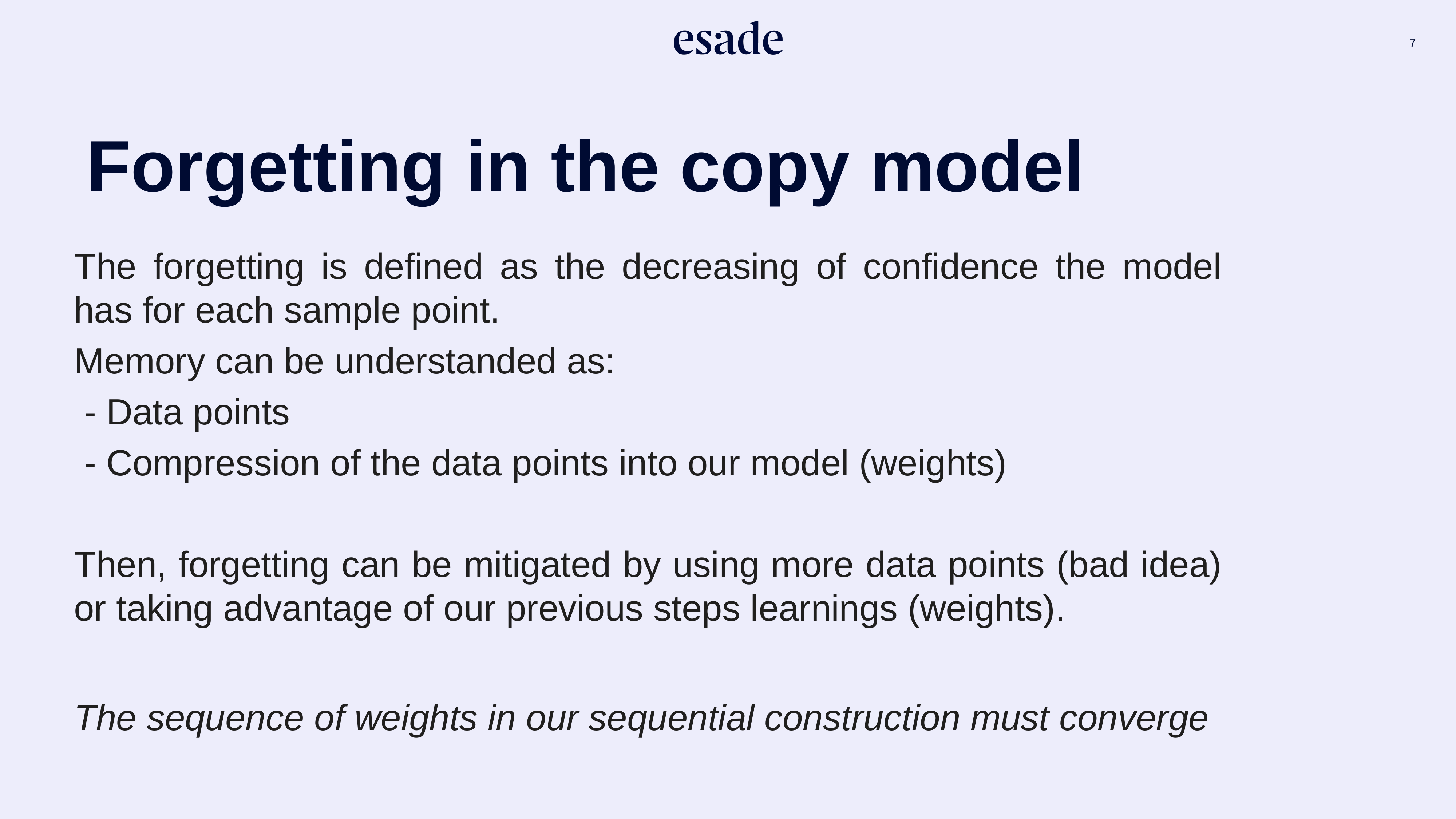

Forgetting in the copy model
The forgetting is defined as the decreasing of confidence the model has for each sample point.
Memory can be understanded as:
 - Data points
 - Compression of the data points into our model (weights)

Then, forgetting can be mitigated by using more data points (bad idea) or taking advantage of our previous steps learnings (weights).
The sequence of weights in our sequential construction must converge